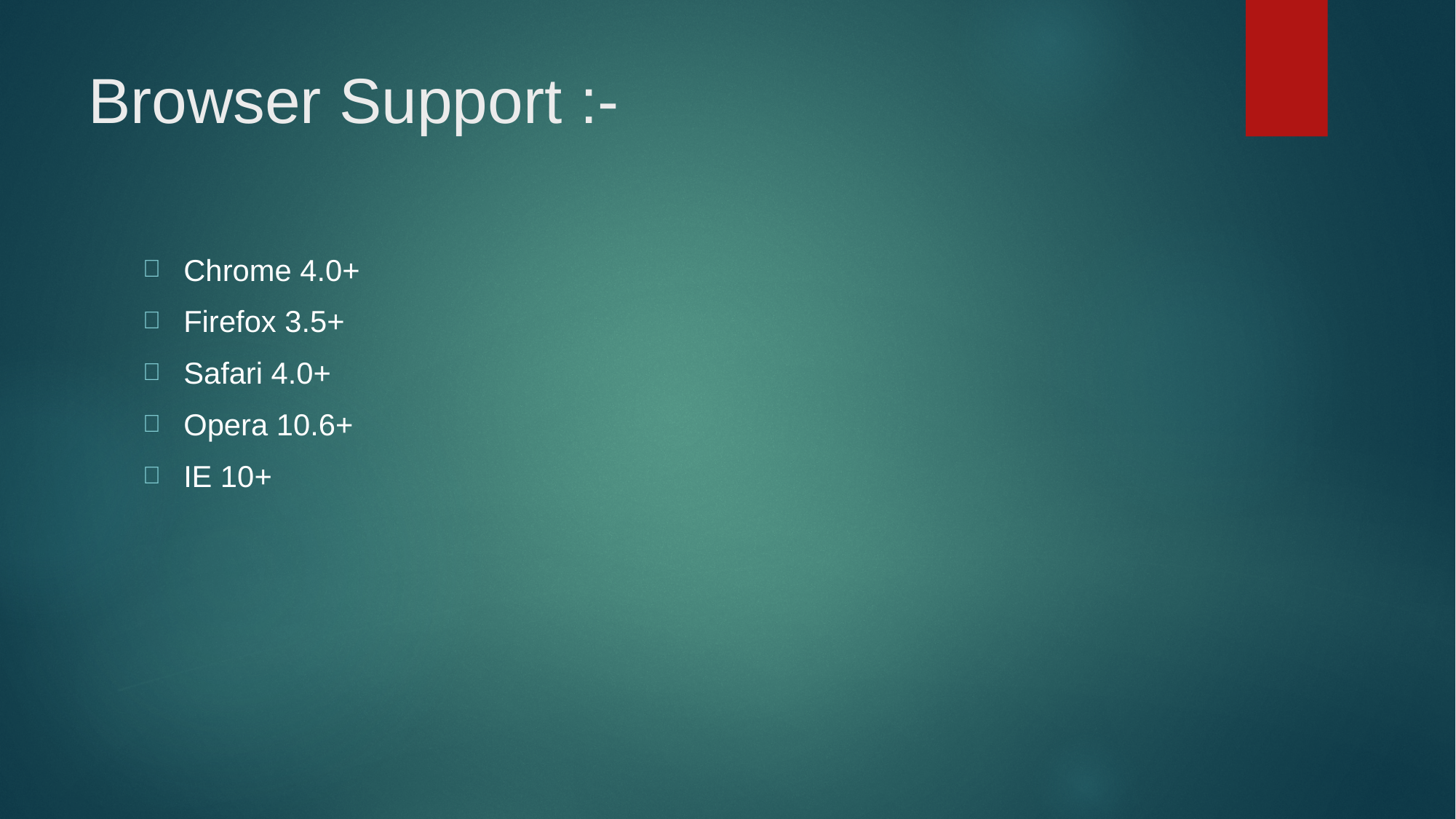

# Browser Support :-
Chrome 4.0+
Firefox 3.5+
Safari 4.0+
Opera 10.6+
IE 10+